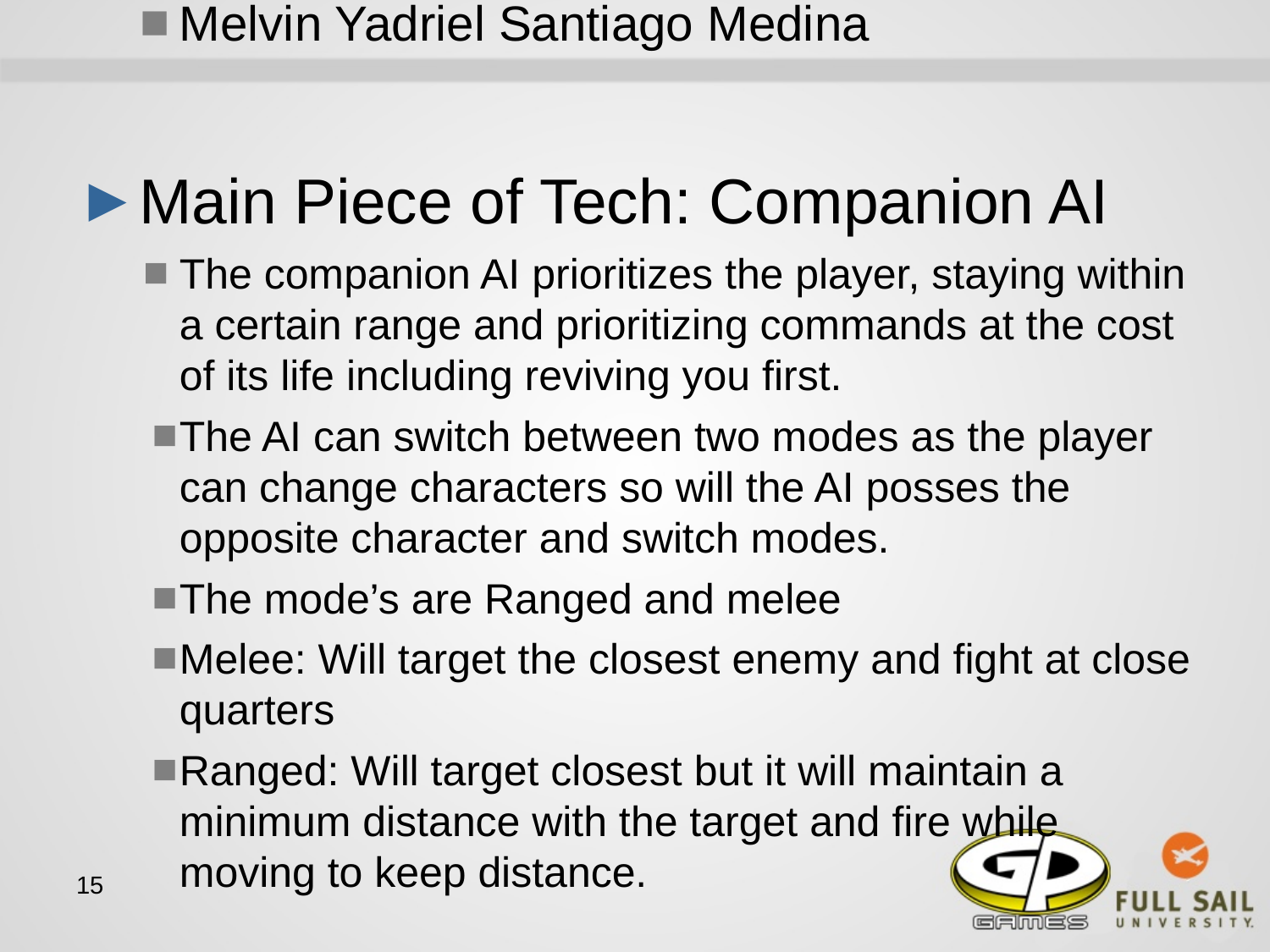

# Melvin Yadriel Santiago Medina

Main Piece of Tech: Companion AI
The companion AI prioritizes the player, staying within a certain range and prioritizing commands at the cost of its life including reviving you first.
The AI can switch between two modes as the player can change characters so will the AI posses the opposite character and switch modes.
The mode’s are Ranged and melee
Melee: Will target the closest enemy and fight at close quarters
Ranged: Will target closest but it will maintain a minimum distance with the target and fire while moving to keep distance.
15